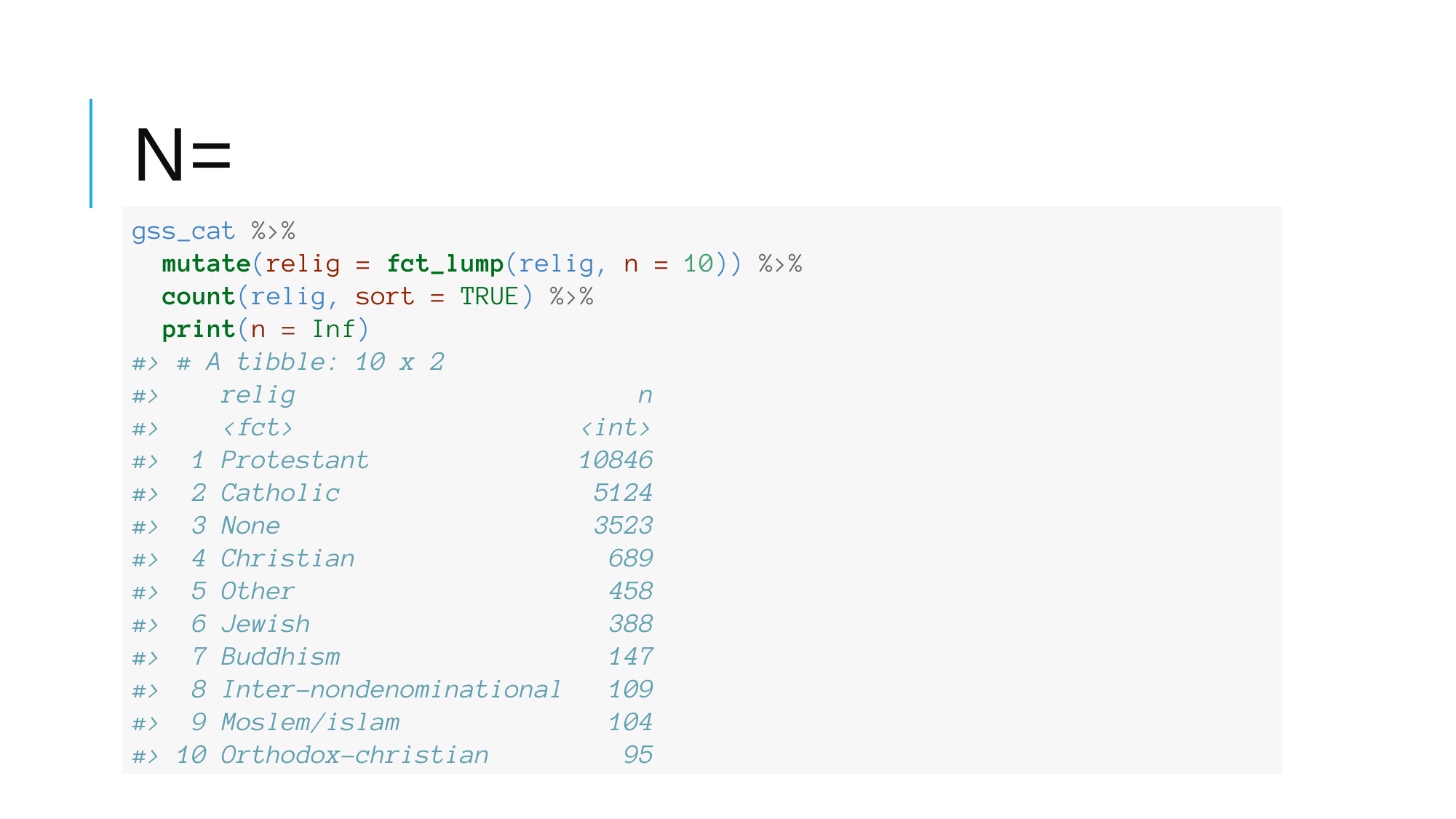

# N=
gss_cat %>%
  mutate(relig = fct_lump(relig, n = 10)) %>%
  count(relig, sort = TRUE) %>%
  print(n = Inf)
#> # A tibble: 10 x 2
#>    relig                       n
#>    <fct>                   <int>
#>  1 Protestant              10846
#>  2 Catholic                 5124
#>  3 None                     3523
#>  4 Christian                 689
#>  5 Other                     458
#>  6 Jewish                    388
#>  7 Buddhism                  147
#>  8 Inter-nondenominational   109
#>  9 Moslem/islam              104
#> 10 Orthodox-christian         95